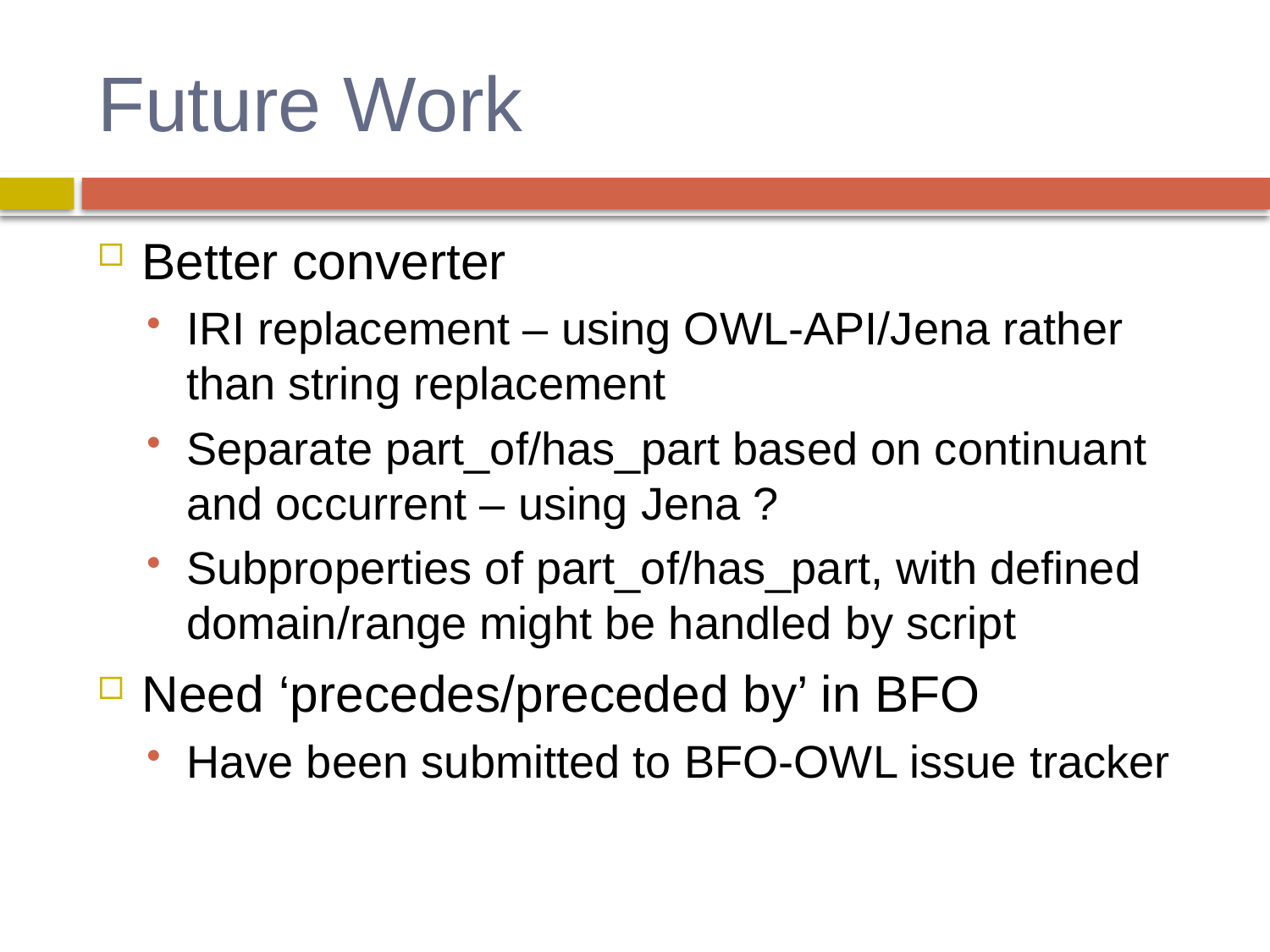

# Future Work
Better converter
IRI replacement – using OWL-API/Jena rather than string replacement
Separate part_of/has_part based on continuant and occurrent – using Jena ?
Subproperties of part_of/has_part, with defined domain/range might be handled by script
Need ‘precedes/preceded by’ in BFO
Have been submitted to BFO-OWL issue tracker